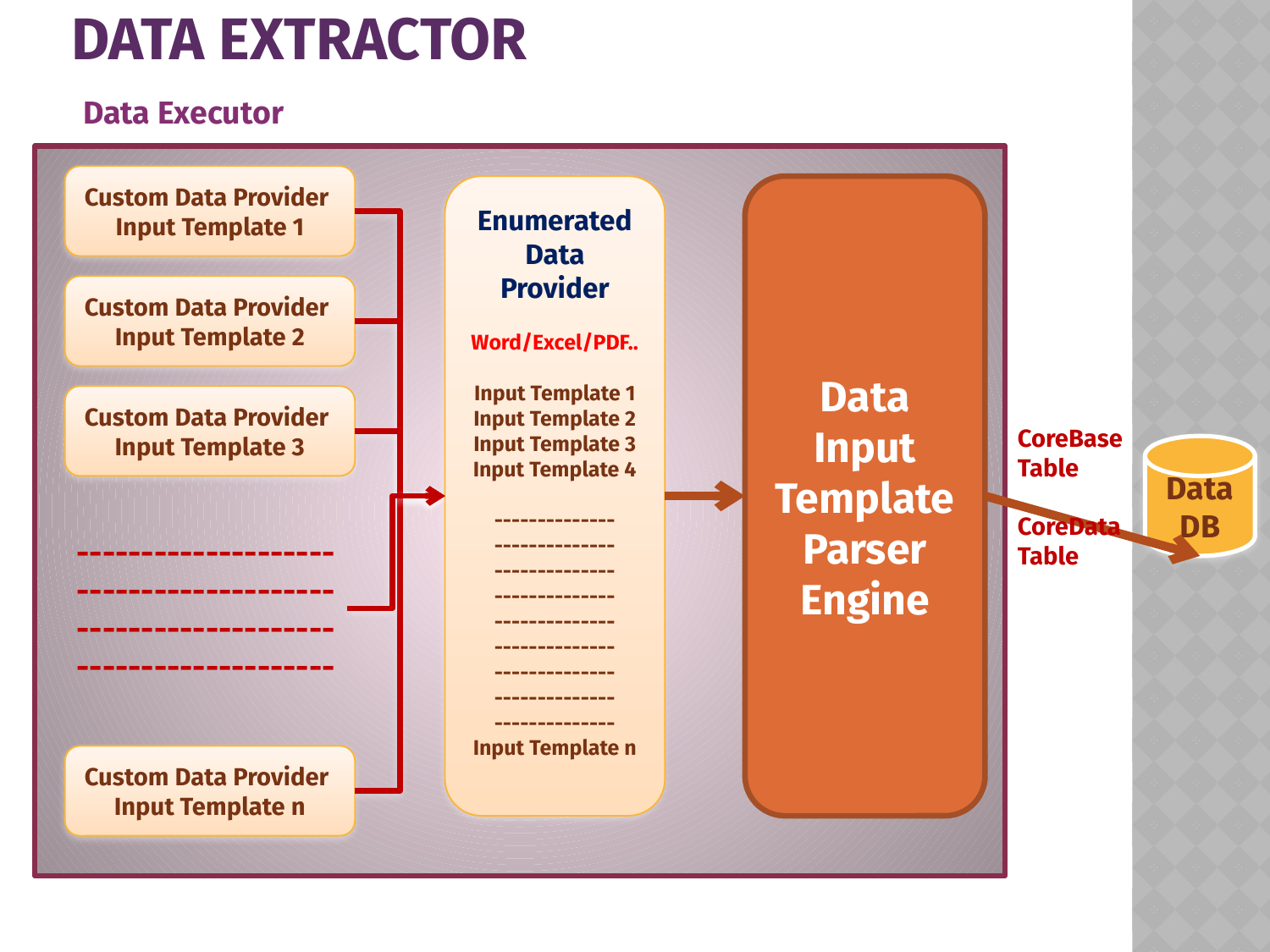

# DATA EXTRACTOR
Data Executor

Custom Data Provider
Input Template 1
Enumerated Data Provider

Word/Excel/PDF..

Input Template 1
Input Template 2
Input Template 3
Input Template 4

--------------
--------------
--------------
--------------
--------------
--------------
--------------
--------------
--------------
Input Template n

Data Input Template Parser Engine
Custom Data Provider
Input Template 2
Custom Data Provider
Input Template 3
CoreBase
Table

CoreData
Table
Data DB
--------------------
--------------------
--------------------
--------------------
Custom Data Provider
Input Template n